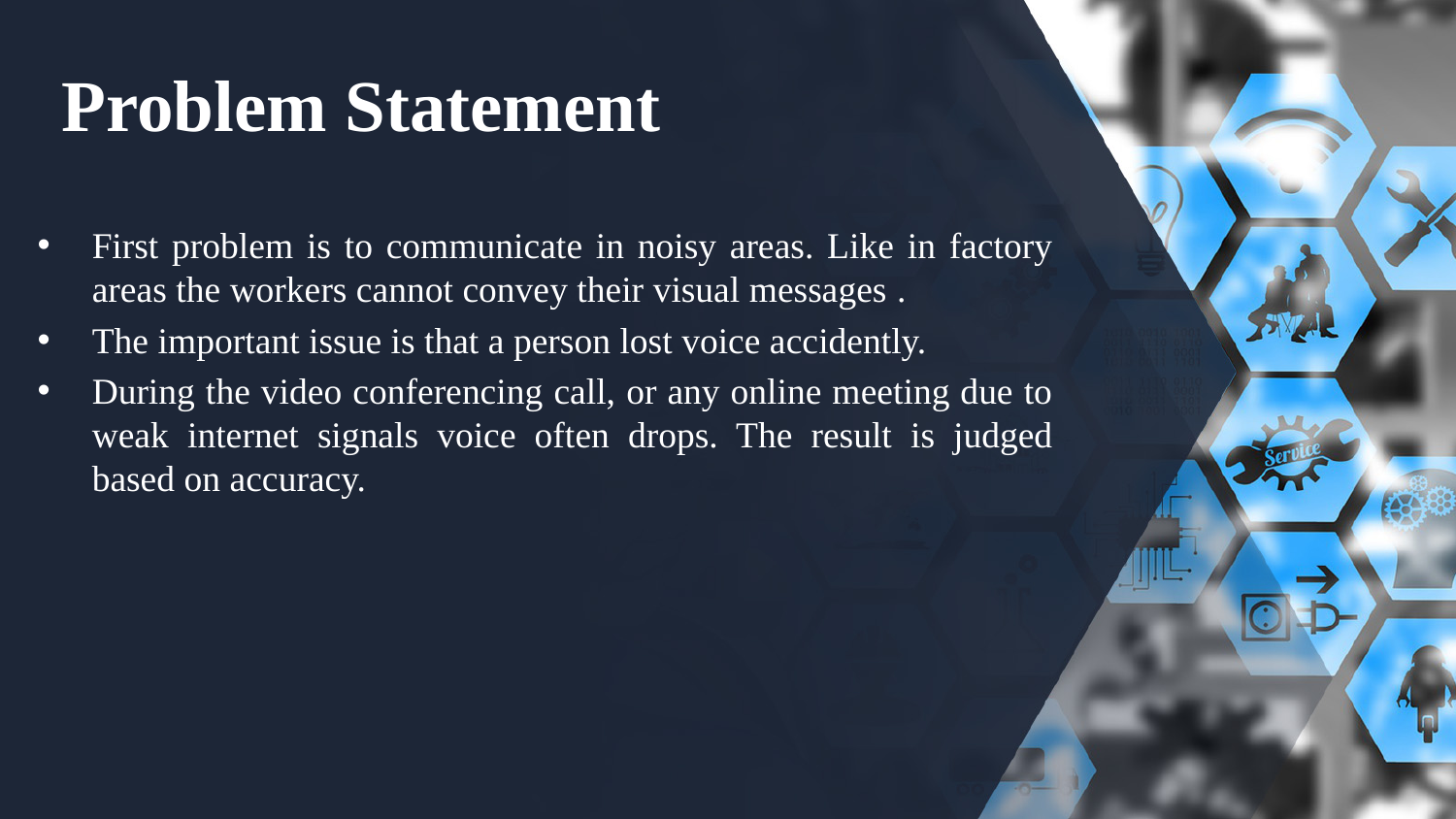

# Problem Statement
First problem is to communicate in noisy areas. Like in factory areas the workers cannot convey their visual messages .
The important issue is that a person lost voice accidently.
During the video conferencing call, or any online meeting due to weak internet signals voice often drops. The result is judged based on accuracy.